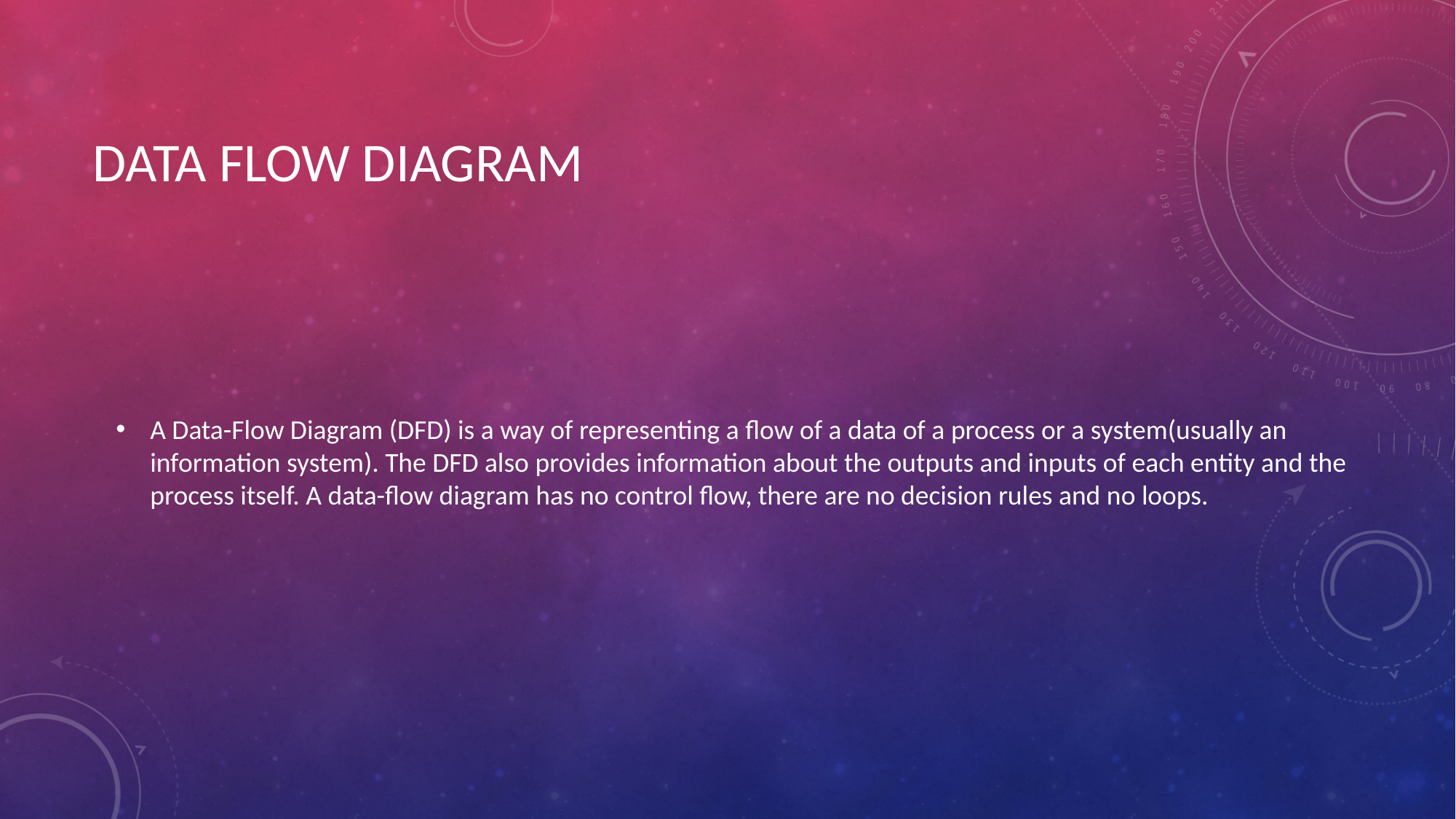

# Data Flow Diagram
A Data-Flow Diagram (DFD) is a way of representing a flow of a data of a process or a system(usually an information system). The DFD also provides information about the outputs and inputs of each entity and the process itself. A data-flow diagram has no control flow, there are no decision rules and no loops.